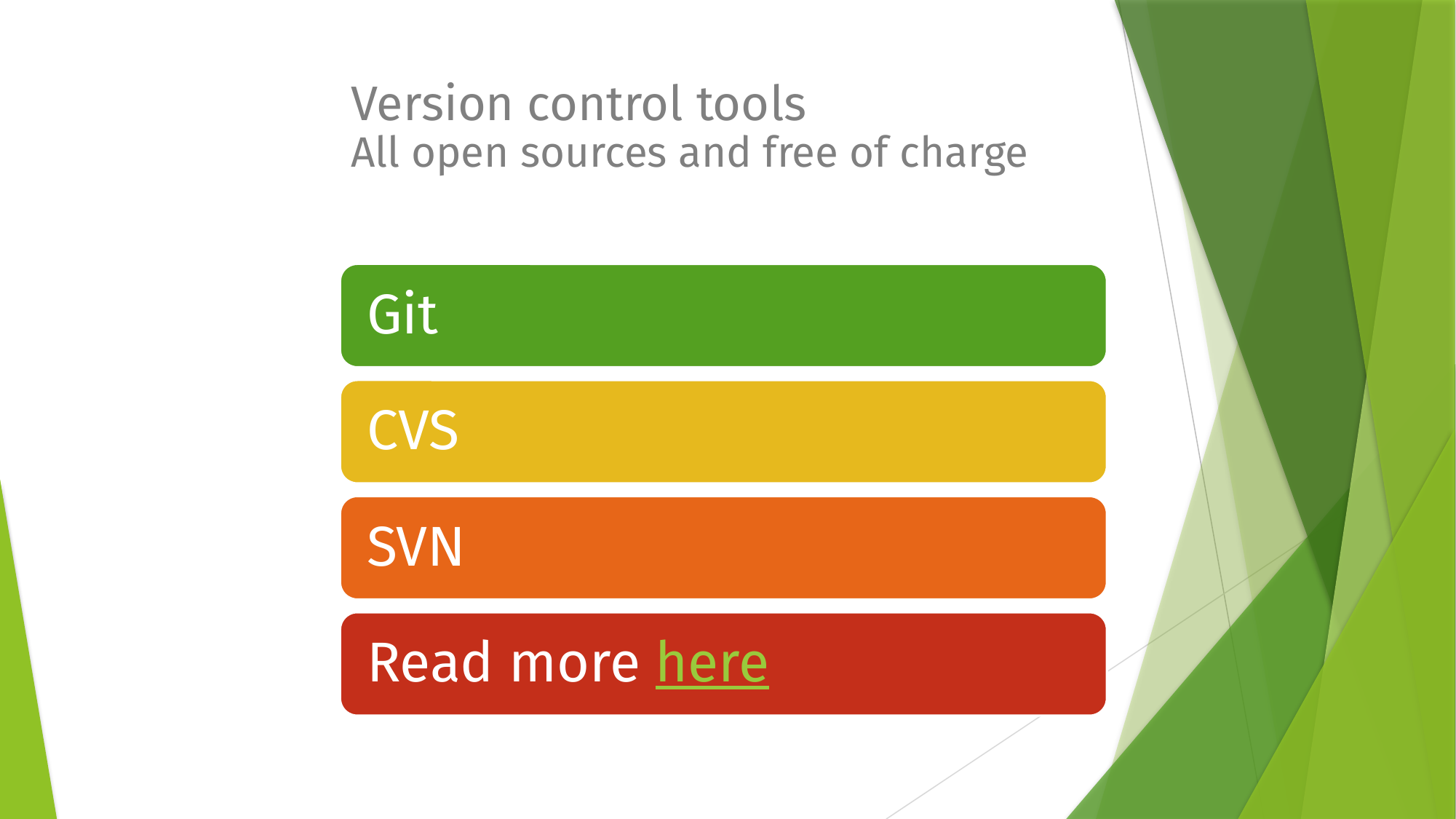

# Version control tools All open sources and free of charge
Git
CVS
SVN
Read more here